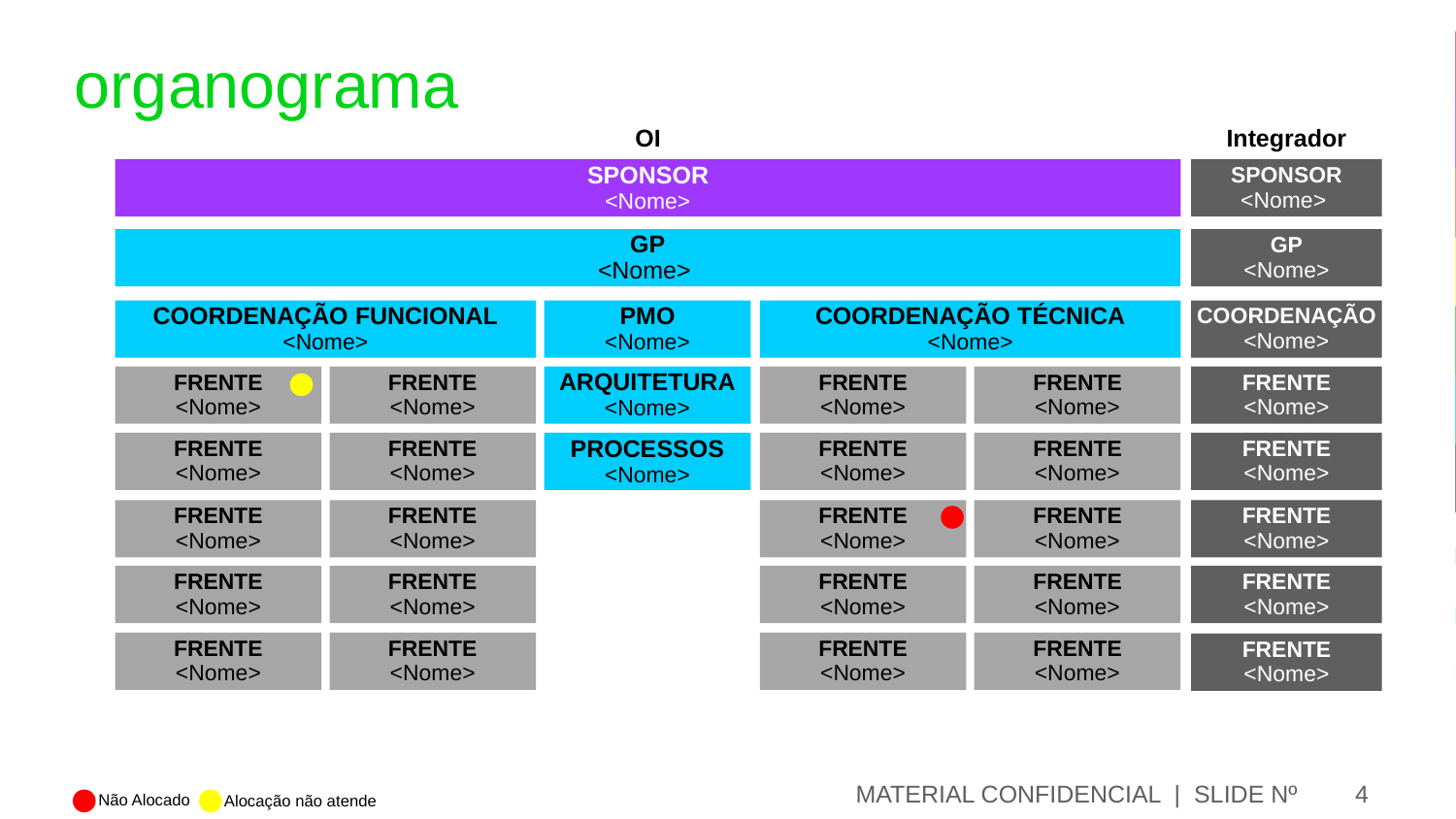

# organograma
OI
Integrador
SPONSOR
<Nome>
SPONSOR
<Nome>
GP
<Nome>
GP
<Nome>
COORDENAÇÃO FUNCIONAL
<Nome>
PMO
<Nome>
COORDENAÇÃO TÉCNICA
<Nome>
COORDENAÇÃO
<Nome>
FRENTE
<Nome>
FRENTE
<Nome>
ARQUITETURA
<Nome>
FRENTE
<Nome>
FRENTE
<Nome>
FRENTE
<Nome>

FRENTE
<Nome>
FRENTE
<Nome>
PROCESSOS
<Nome>
FRENTE
<Nome>
FRENTE
<Nome>
FRENTE
<Nome>
FRENTE
<Nome>
FRENTE
<Nome>
FRENTE
<Nome>
FRENTE
<Nome>
FRENTE
<Nome>

FRENTE
<Nome>
FRENTE
<Nome>
FRENTE
<Nome>
FRENTE
<Nome>
FRENTE
<Nome>
FRENTE
<Nome>
FRENTE
<Nome>
FRENTE
<Nome>
FRENTE
<Nome>
FRENTE
<Nome>
MATERIAL CONFIDENCIAL  |  SLIDE Nº
4
Não Alocado
Alocação não atende